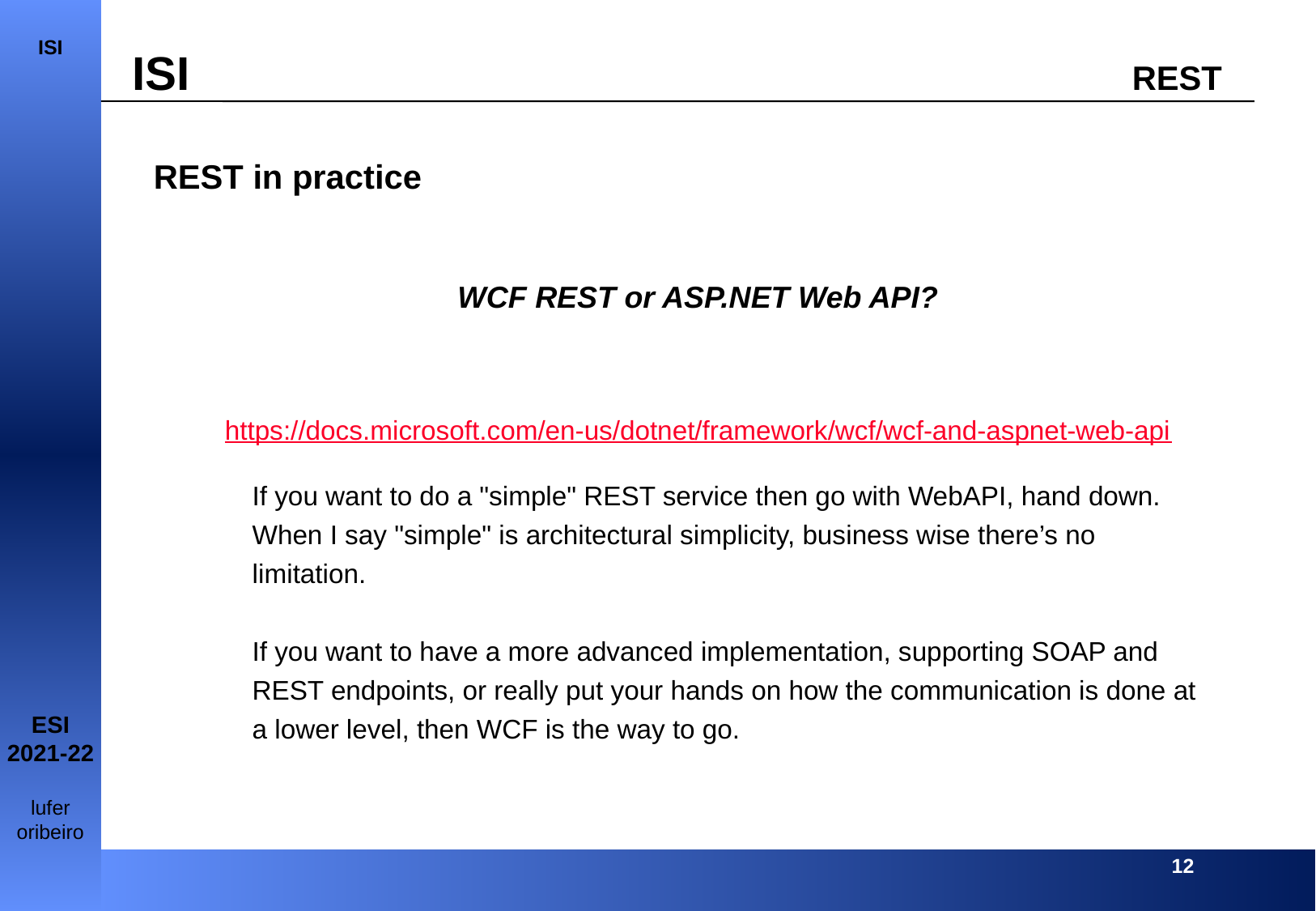

REST in practice
WCF REST or ASP.NET Web API?

https://docs.microsoft.com/en-us/dotnet/framework/wcf/wcf-and-aspnet-web-api
If you want to do a "simple" REST service then go with WebAPI, hand down. When I say "simple" is architectural simplicity, business wise there’s no limitation.
If you want to have a more advanced implementation, supporting SOAP and REST endpoints, or really put your hands on how the communication is done at a lower level, then WCF is the way to go.